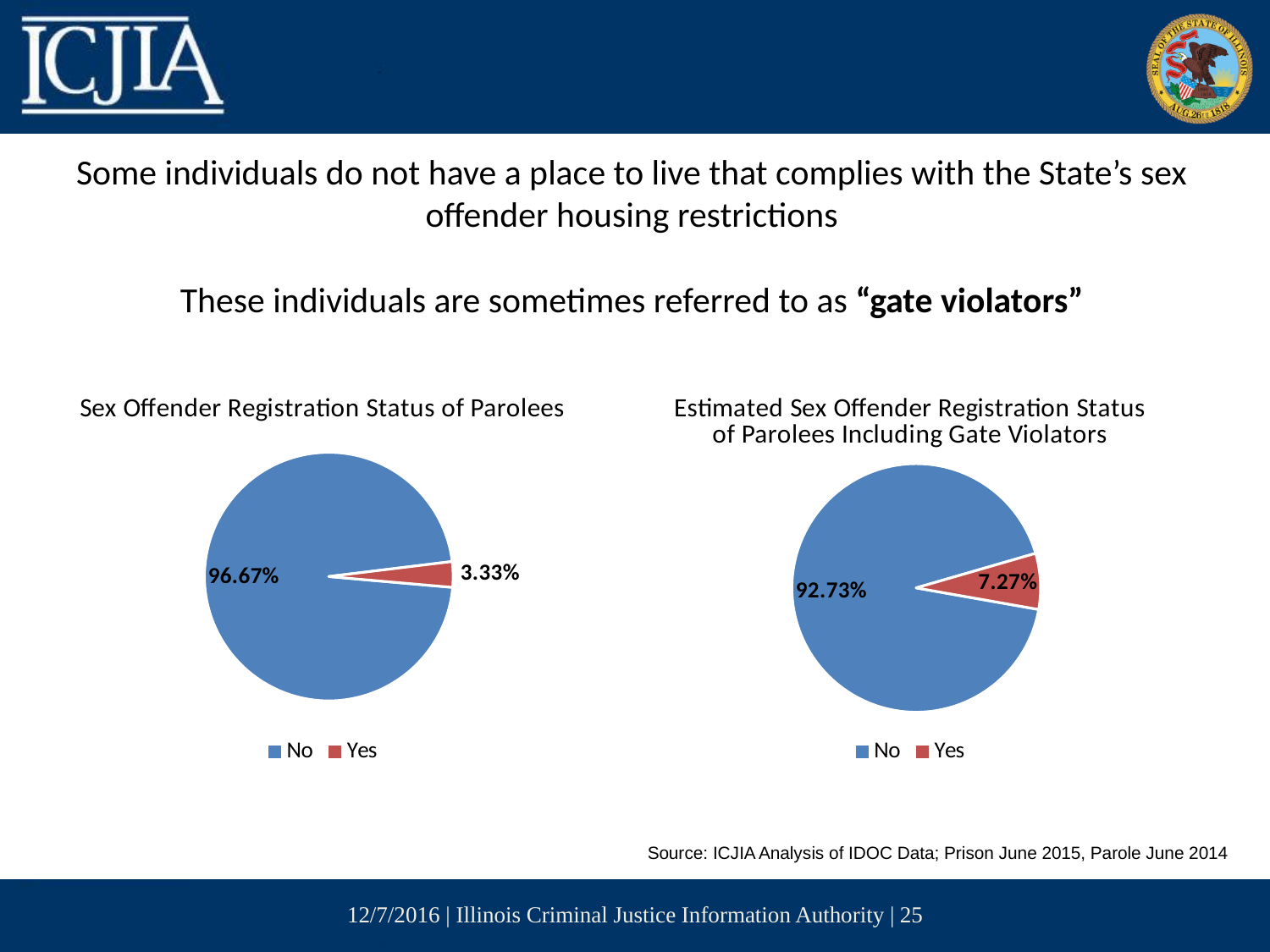

Some individuals do not have a place to live that complies with the State’s sex offender housing restrictions

These individuals are sometimes referred to as “gate violators”

### Chart: Sex Offender Registration Status of Parolees

| Category |  |
|---|---|
| No | 0.966716238226754 |
| Yes | 0.0332837617732455 |

### Chart: Estimated Sex Offender Registration Status of Parolees Including Gate Violators

| Category |  |
|---|---|
| No | 0.927314720467359 |
| Yes | 0.0726852795326405 |
Source: ICJIA Analysis of IDOC Data; Prison June 2015, Parole June 2014
12/7/2016 | Illinois Criminal Justice Information Authority | 25